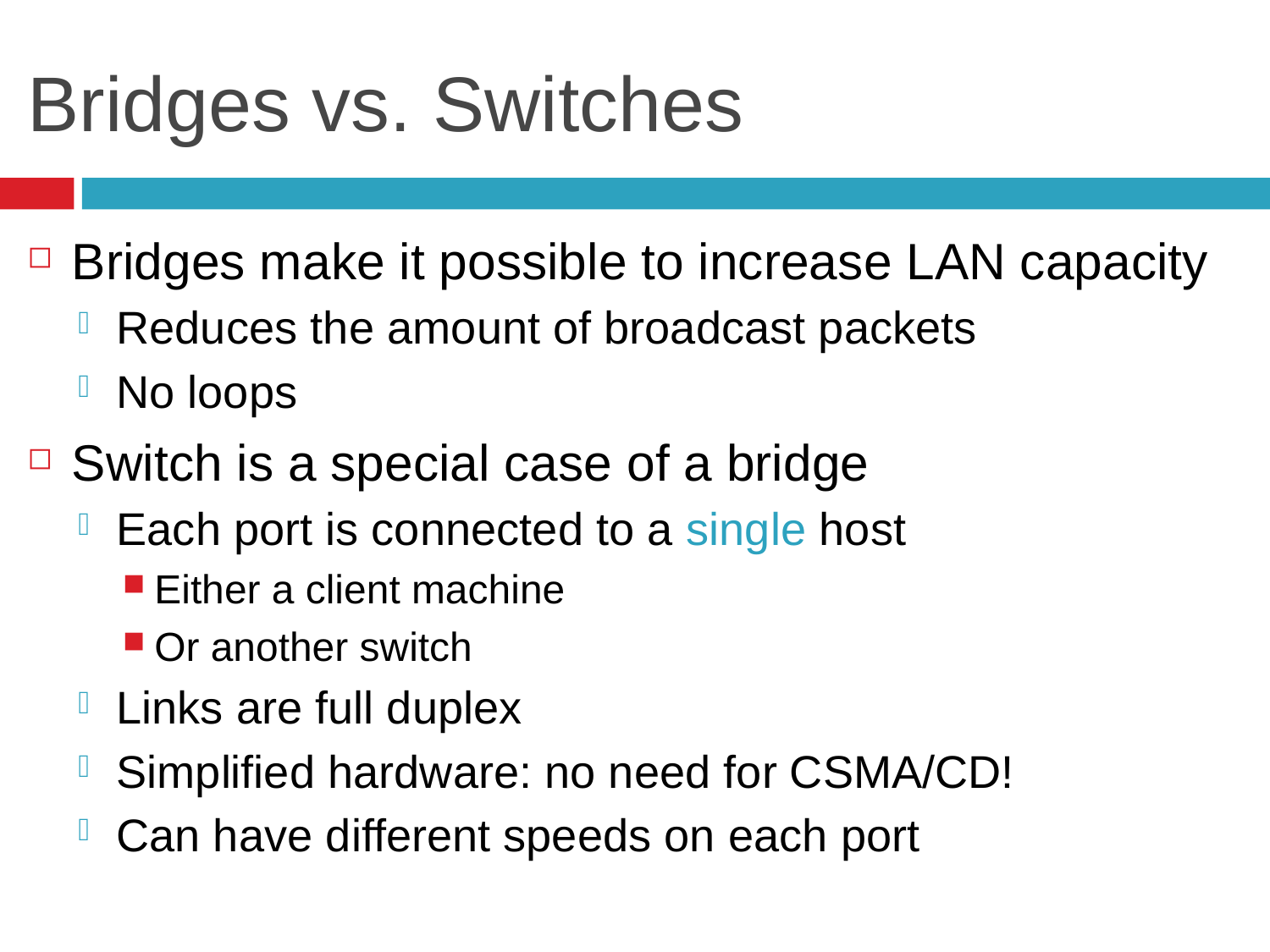

# Bridges vs. Switches
19
Bridges make it possible to increase LAN capacity
Reduces the amount of broadcast packets
No loops
Switch is a special case of a bridge
Each port is connected to a single host
Either a client machine
Or another switch
Links are full duplex
Simplified hardware: no need for CSMA/CD!
Can have different speeds on each port